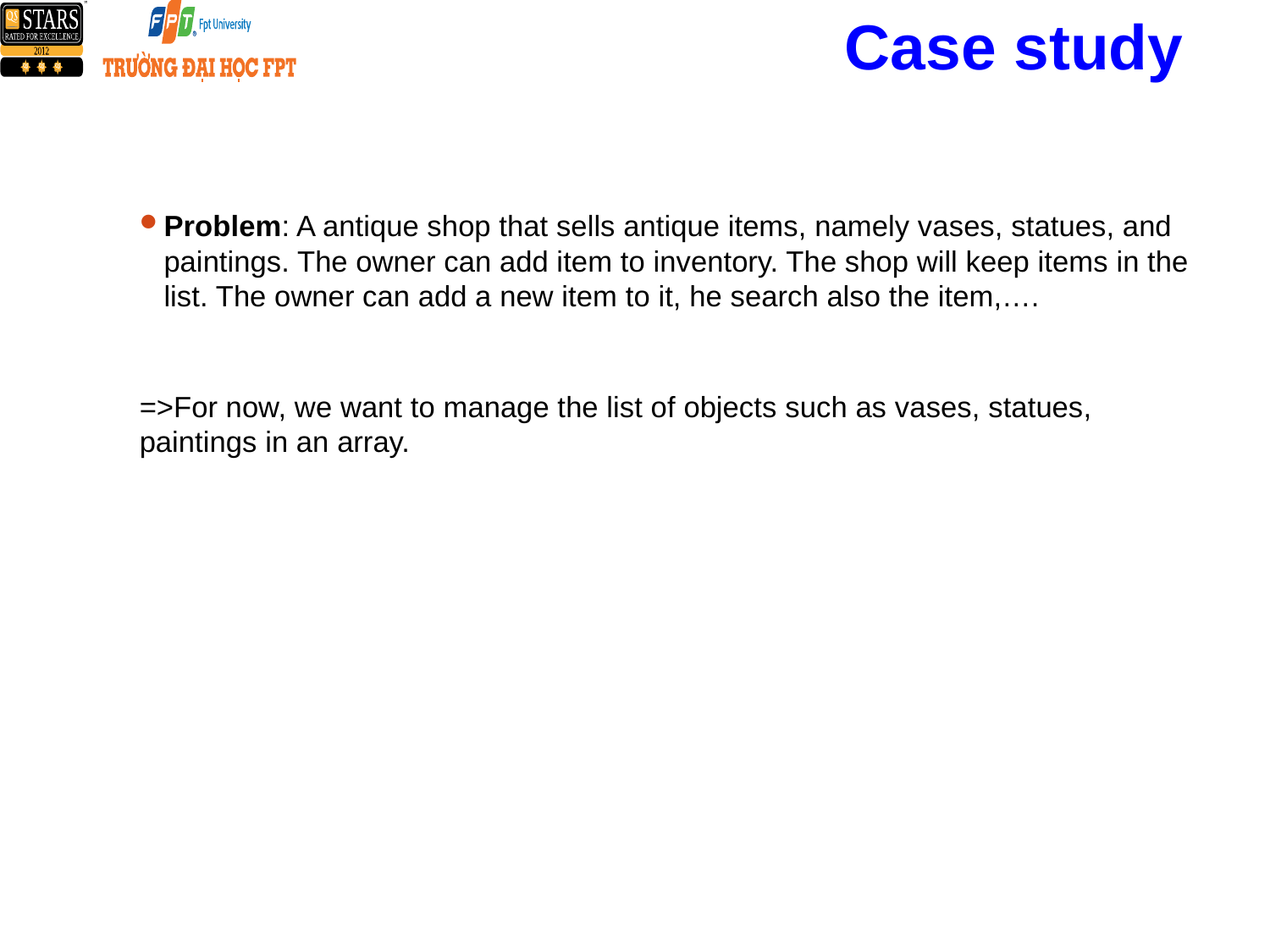

# Case study
Problem: A antique shop that sells antique items, namely vases, statues, and paintings. The owner can add item to inventory. The shop will keep items in the list. The owner can add a new item to it, he search also the item,….

=>For now, we want to manage the list of objects such as vases, statues, paintings in an array.